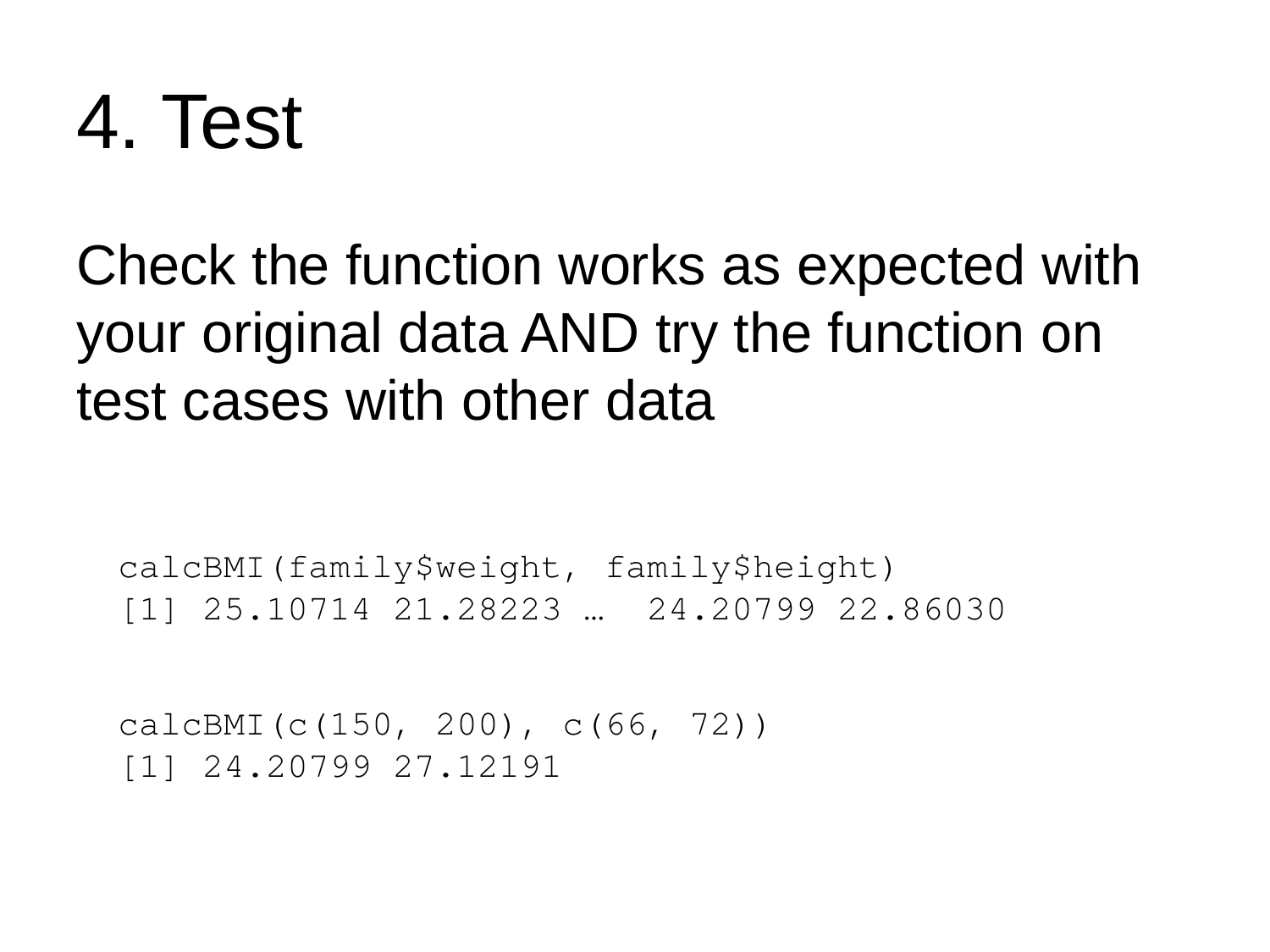

# 4. Test
Check the function works as expected with your original data AND try the function on test cases with other data
calcBMI(family$weight, family$height)
[1] 25.10714 21.28223 …  24.20799 22.86030
calcBMI(c(150, 200), c(66, 72))
[1] 24.20799 27.12191